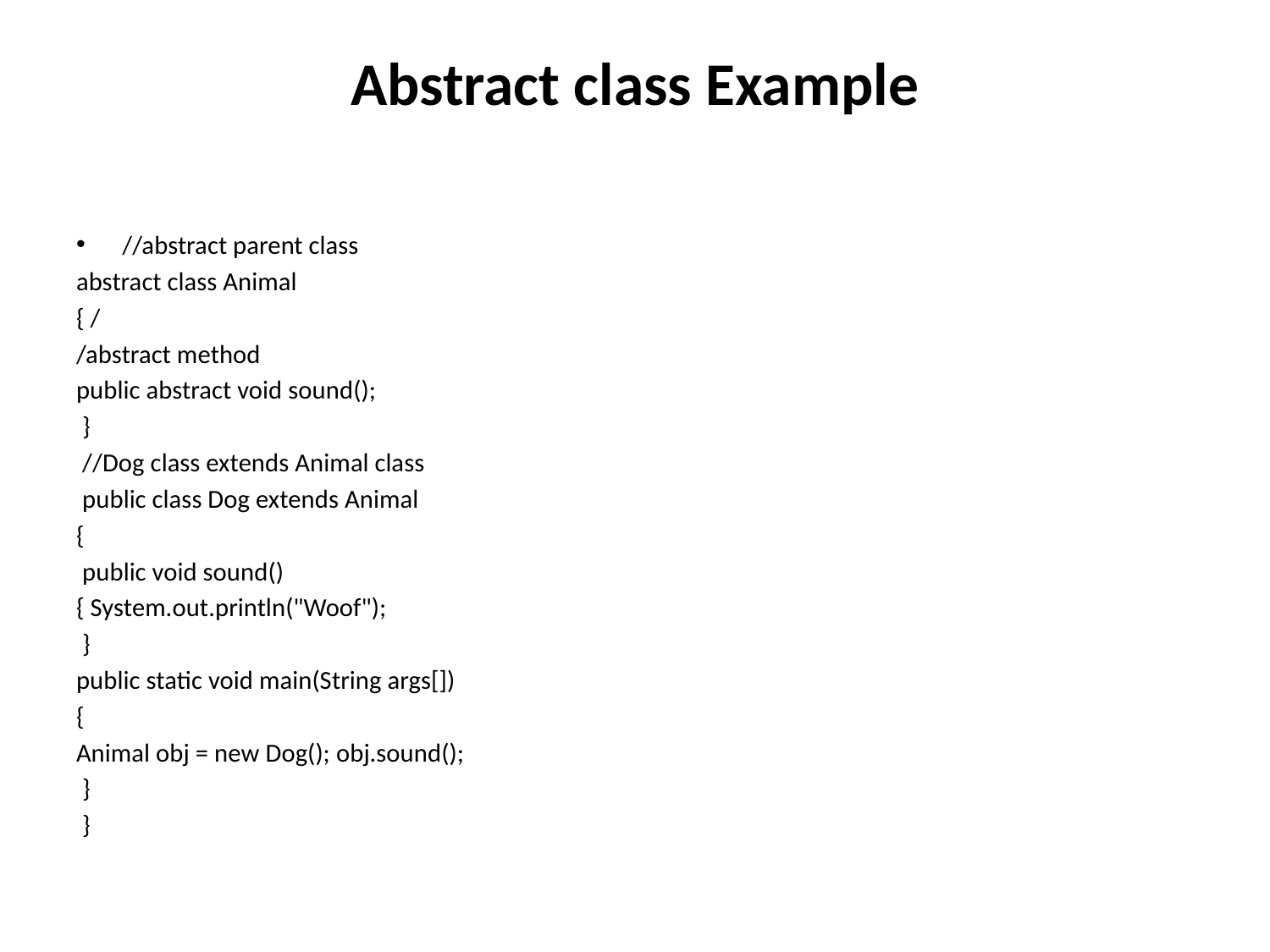

# Abstract class Example
//abstract parent class
abstract class Animal
{ /
/abstract method
public abstract void sound();
 }
 //Dog class extends Animal class
 public class Dog extends Animal
{
 public void sound()
{ System.out.println("Woof");
 }
public static void main(String args[])
{
Animal obj = new Dog(); obj.sound();
 }
 }